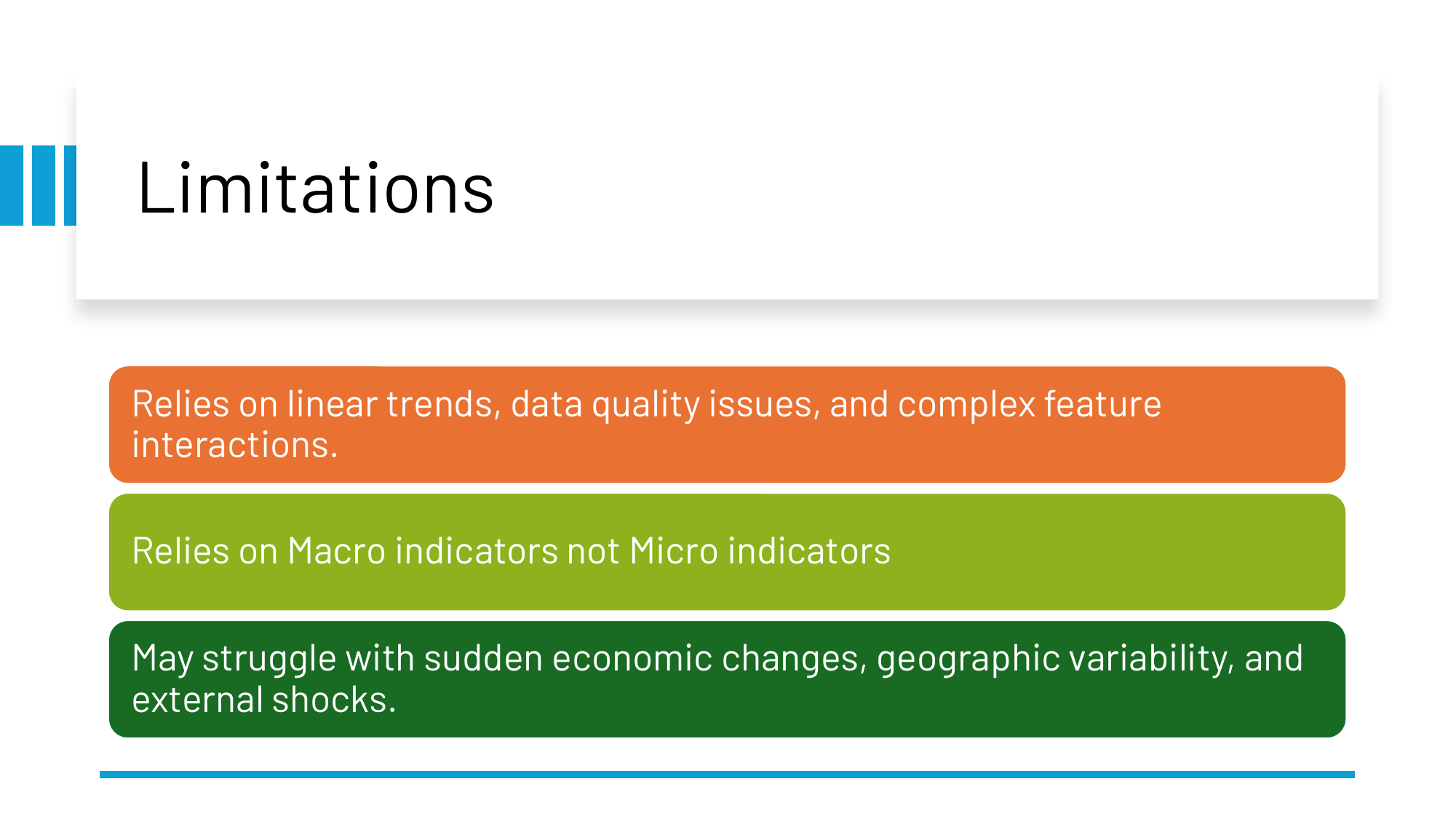

# Limitations

Relies on linear trends, data quality issues, and complex feature interactions.
Relies on Macro indicators not Micro indicators
May struggle with sudden economic changes, geographic variability, and external shocks.